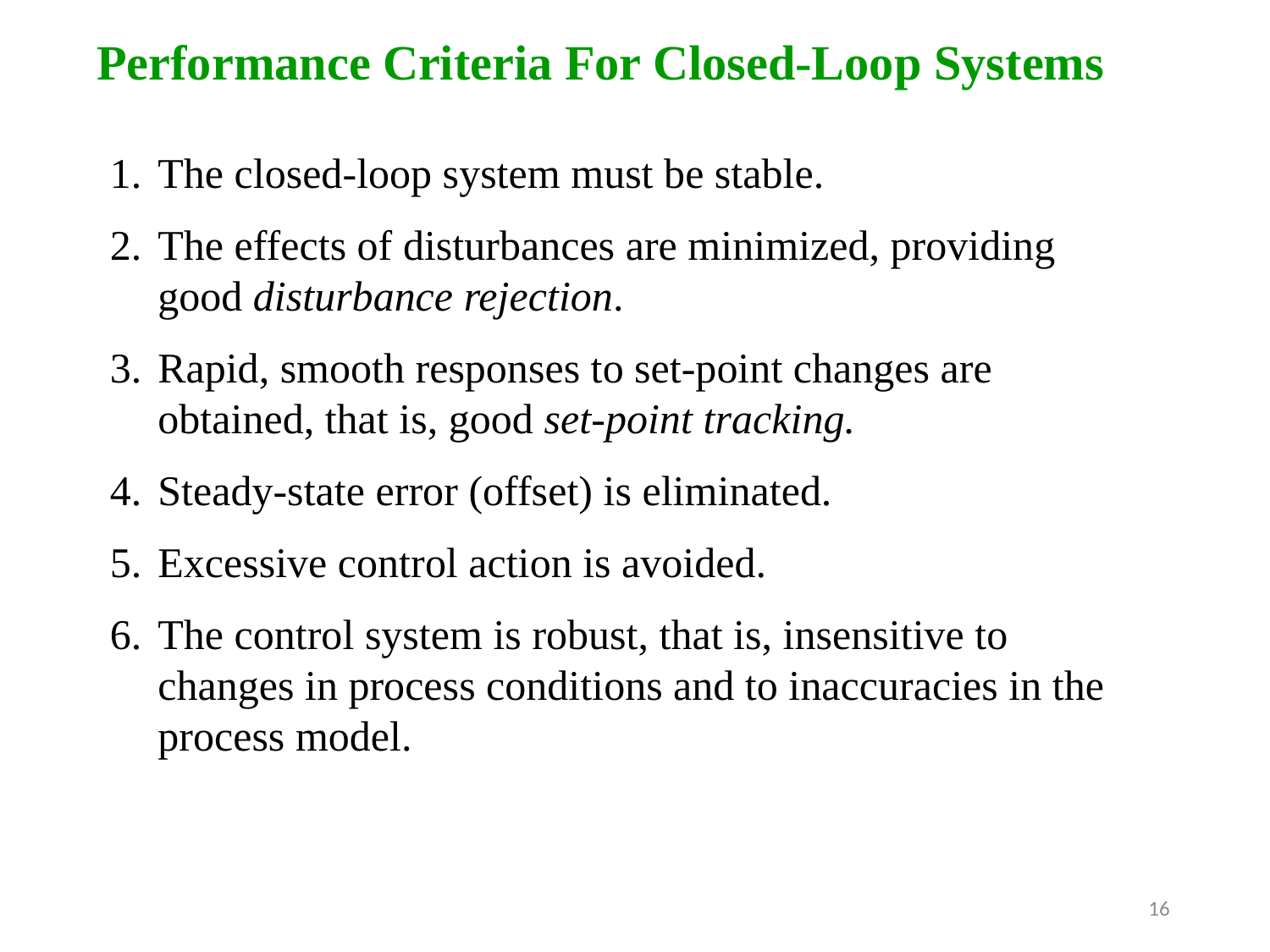

Performance Criteria For Closed-Loop Systems
The closed-loop system must be stable.
The effects of disturbances are minimized, providing good disturbance rejection.
Rapid, smooth responses to set-point changes are obtained, that is, good set-point tracking.
Steady-state error (offset) is eliminated.
Excessive control action is avoided.
The control system is robust, that is, insensitive to changes in process conditions and to inaccuracies in the process model.

16